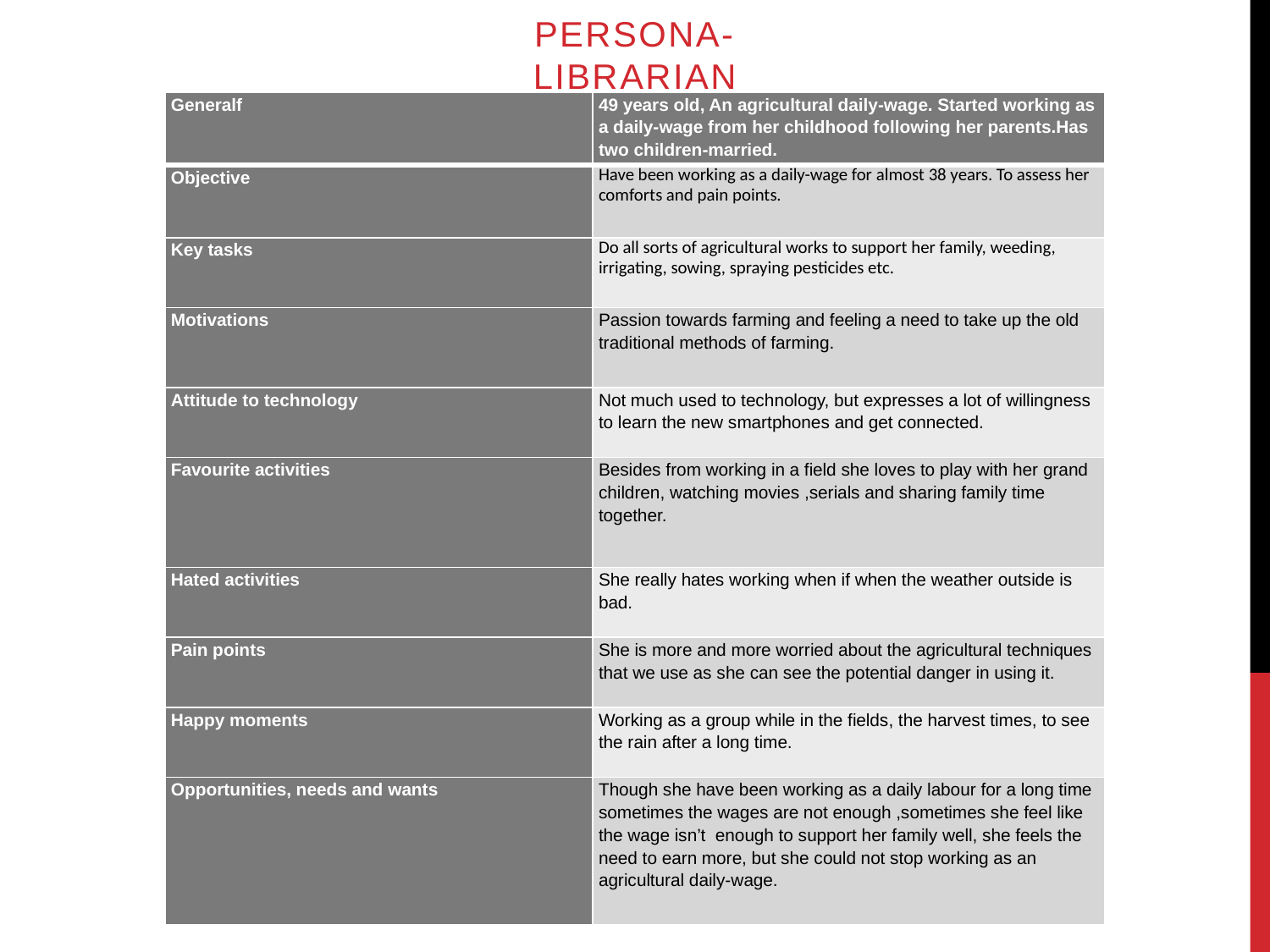

PERSONA-LIBRARIAN
| Generalf | 49 years old, An agricultural daily-wage. Started working as a daily-wage from her childhood following her parents.Has two children-married. |
| --- | --- |
| Objective | Have been working as a daily-wage for almost 38 years. To assess her comforts and pain points. |
| Key tasks | Do all sorts of agricultural works to support her family, weeding, irrigating, sowing, spraying pesticides etc. |
| Motivations | Passion towards farming and feeling a need to take up the old traditional methods of farming. |
| Attitude to technology | Not much used to technology, but expresses a lot of willingness to learn the new smartphones and get connected. |
| Favourite activities | Besides from working in a field she loves to play with her grand children, watching movies ,serials and sharing family time together. |
| Hated activities | She really hates working when if when the weather outside is bad. |
| Pain points | She is more and more worried about the agricultural techniques that we use as she can see the potential danger in using it. |
| Happy moments | Working as a group while in the fields, the harvest times, to see the rain after a long time. |
| Opportunities, needs and wants | Though she have been working as a daily labour for a long time sometimes the wages are not enough ,sometimes she feel like the wage isn’t enough to support her family well, she feels the need to earn more, but she could not stop working as an agricultural daily-wage. |